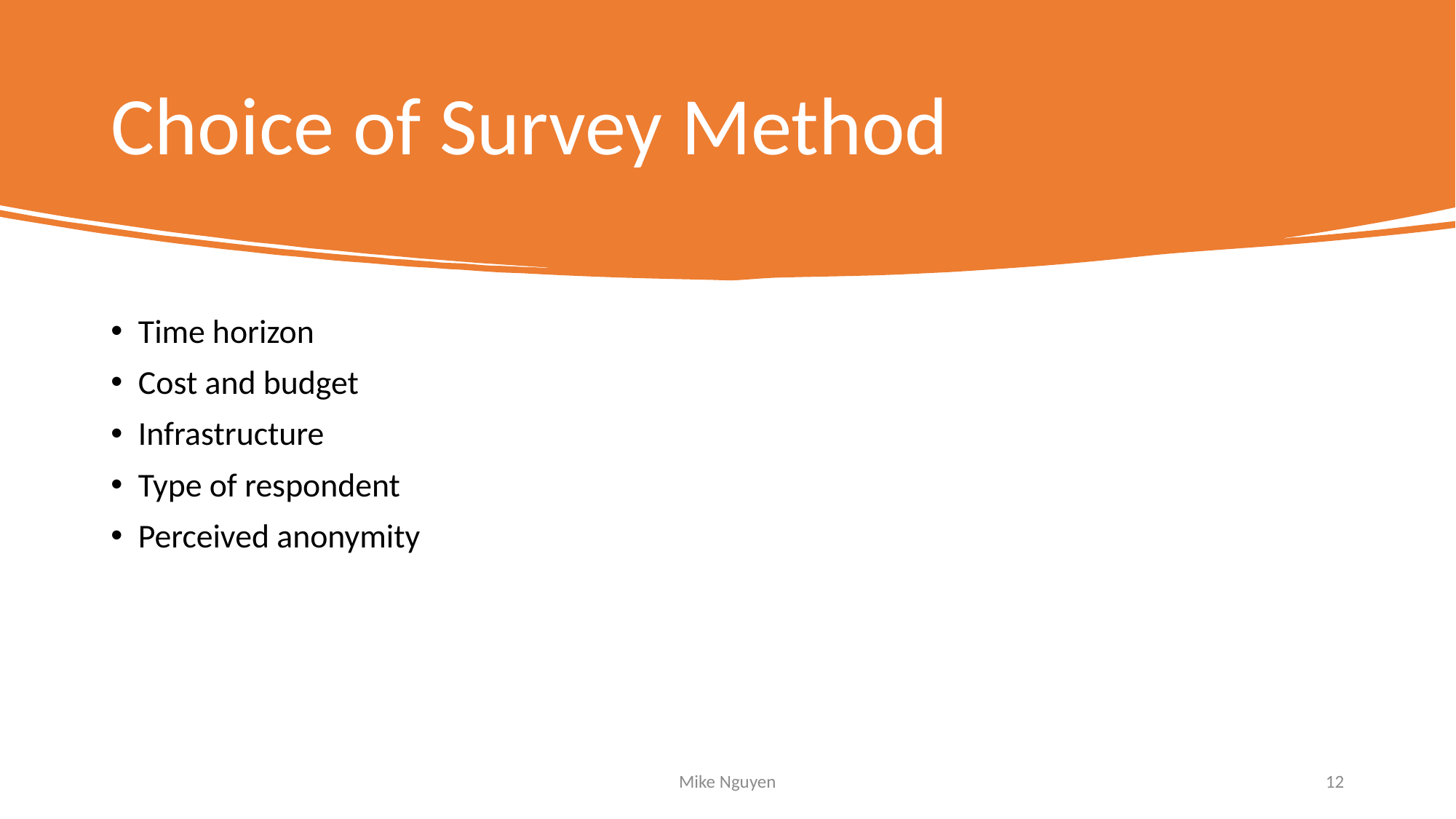

# Choice of Survey Method
Time horizon
Cost and budget
Infrastructure
Type of respondent
Perceived anonymity

Mike Nguyen
12